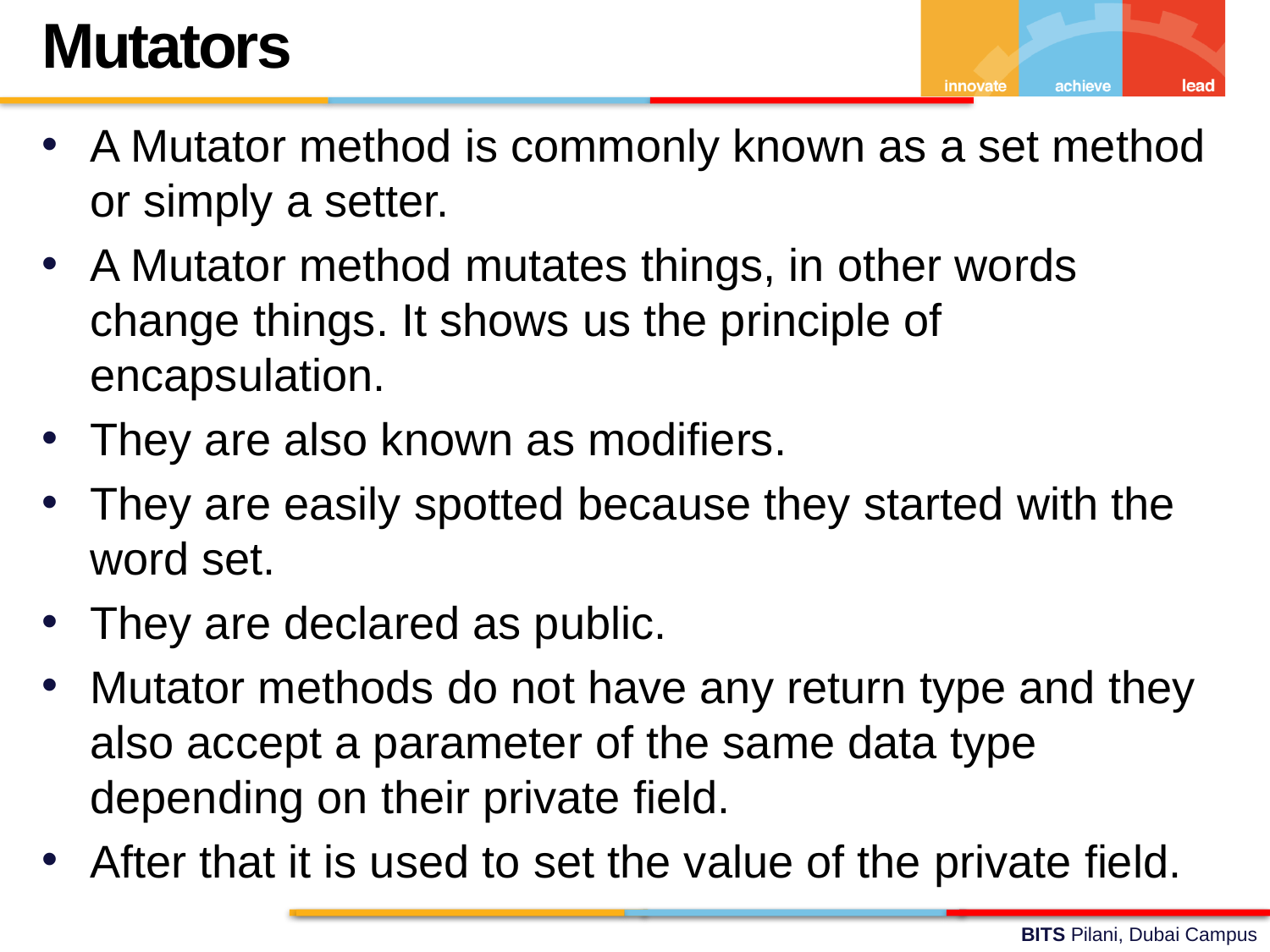

Mutators
A Mutator method is commonly known as a set method or simply a setter.
A Mutator method mutates things, in other words change things. It shows us the principle of encapsulation.
They are also known as modifiers.
They are easily spotted because they started with the word set.
They are declared as public.
Mutator methods do not have any return type and they also accept a parameter of the same data type depending on their private field.
After that it is used to set the value of the private field.